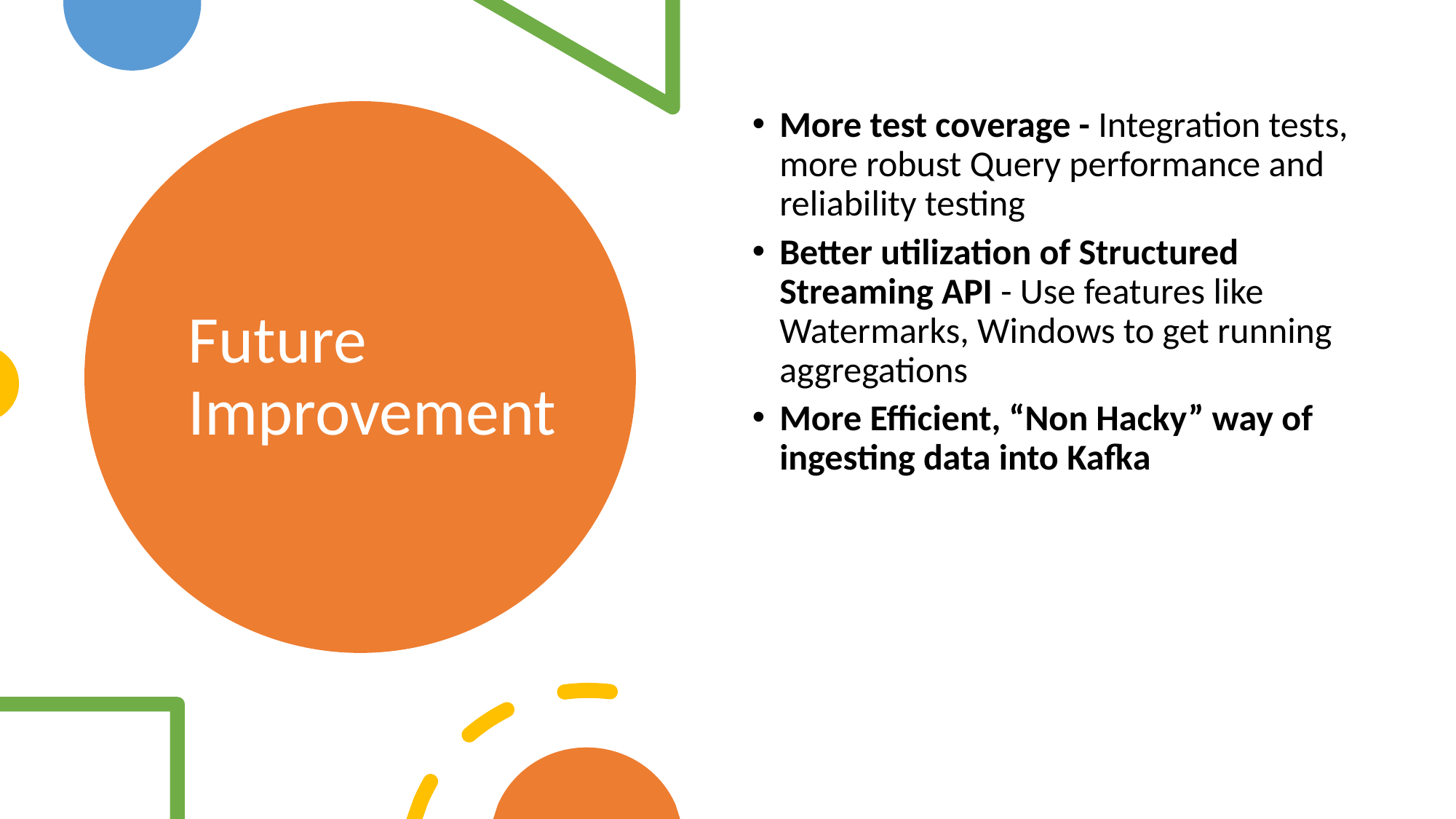

More test coverage - Integration tests, more robust Query performance and reliability testing
Better utilization of Structured Streaming API - Use features like Watermarks, Windows to get running aggregations
More Efficient, “Non Hacky” way of ingesting data into Kafka

# Future Improvement